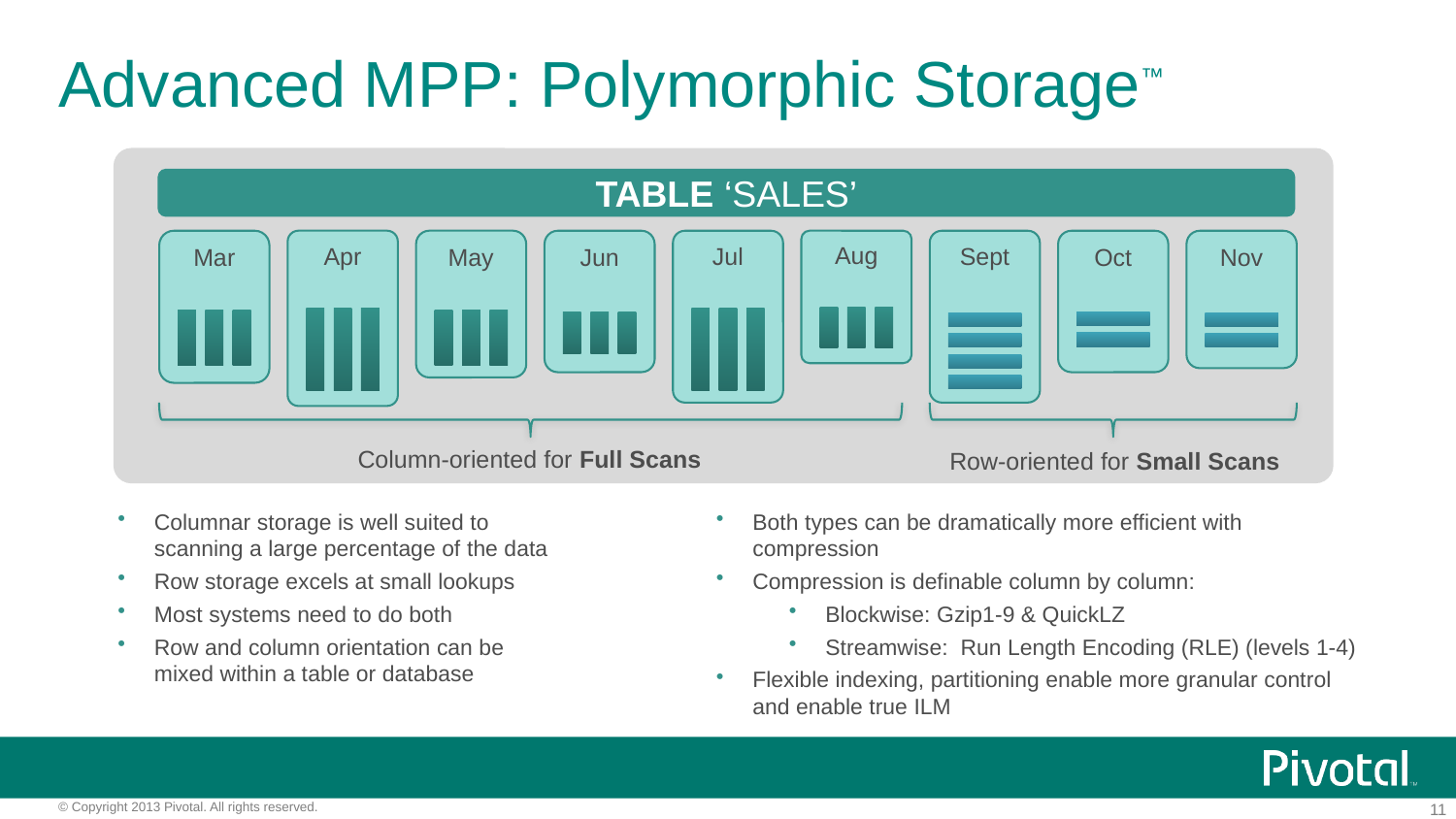

# Advanced MPP: Polymorphic Storage™

TABLE ‘SALES’
Mar
Apr
May
Jun
Jul
Aug
Sept
Oct
Nov

Column-oriented for Full Scans
Row-oriented for Small Scans
Columnar storage is well suited to scanning a large percentage of the data
Row storage excels at small lookups
Most systems need to do both
Row and column orientation can be mixed within a table or database
Both types can be dramatically more efficient with compression
Compression is definable column by column:
Blockwise: Gzip1-9 & QuickLZ
Streamwise:  Run Length Encoding (RLE) (levels 1-4)
Flexible indexing, partitioning enable more granular control and enable true ILM